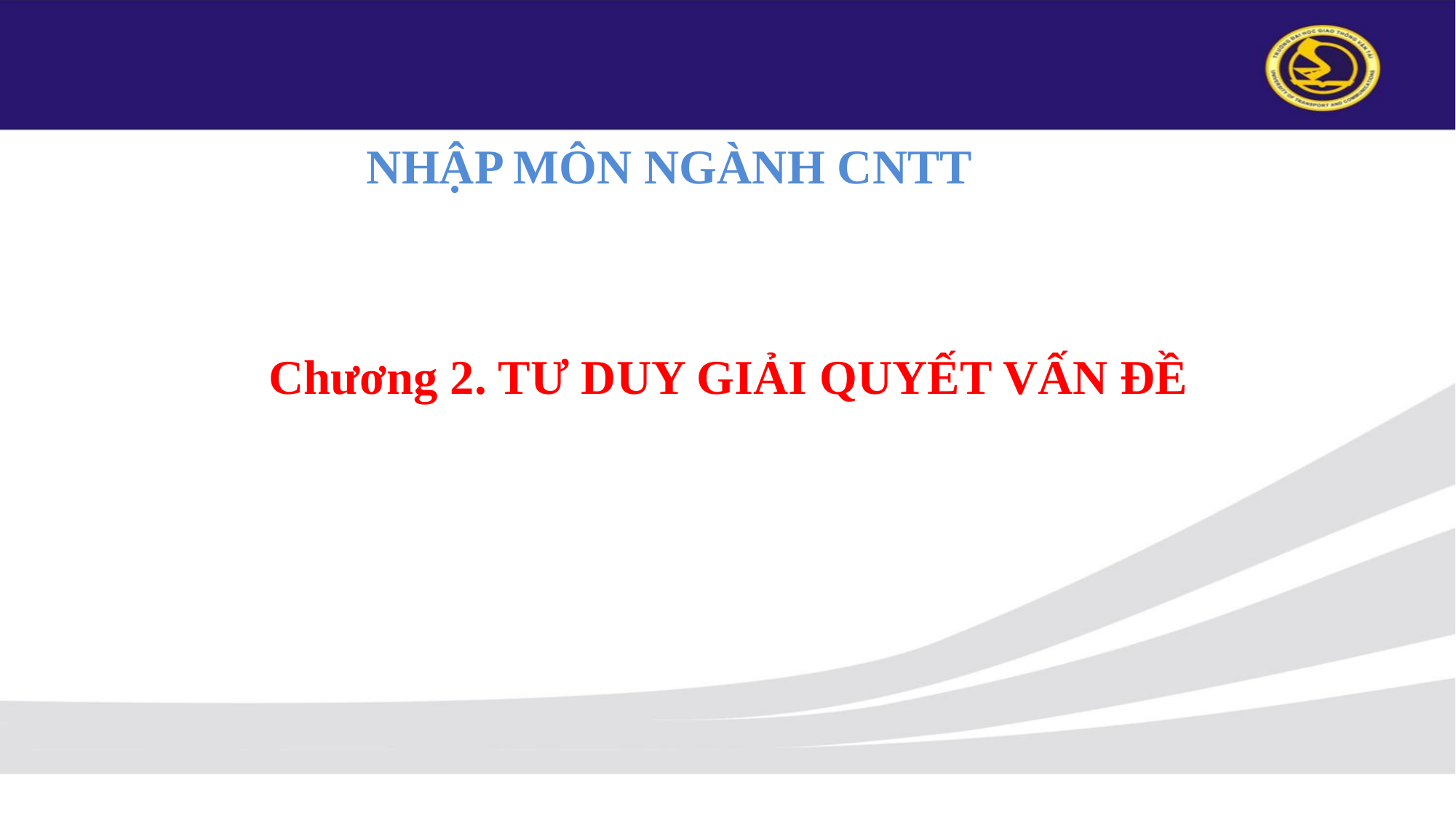

NHẬP MÔN NGÀNH CNTT
Chương 2. TƯ DUY GIẢI QUYẾT VẤN ĐỀ